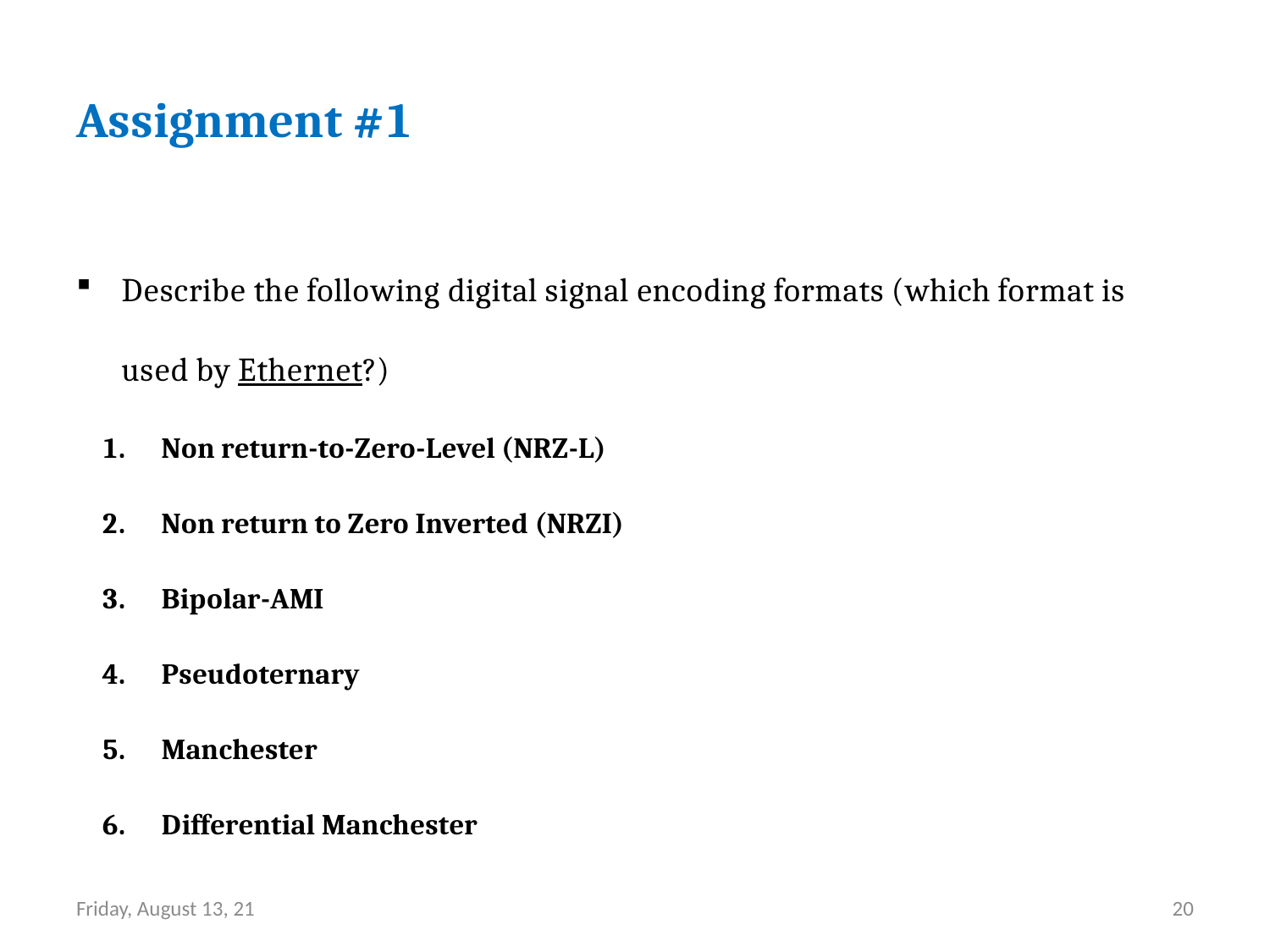

# Assignment #1
Describe the following digital signal encoding formats (which format is used by Ethernet?)
Non return-to-Zero-Level (NRZ-L)
Non return to Zero Inverted (NRZI)
Bipolar-AMI
Pseudoternary
Manchester
Differential Manchester
Friday, August 13, 21
20